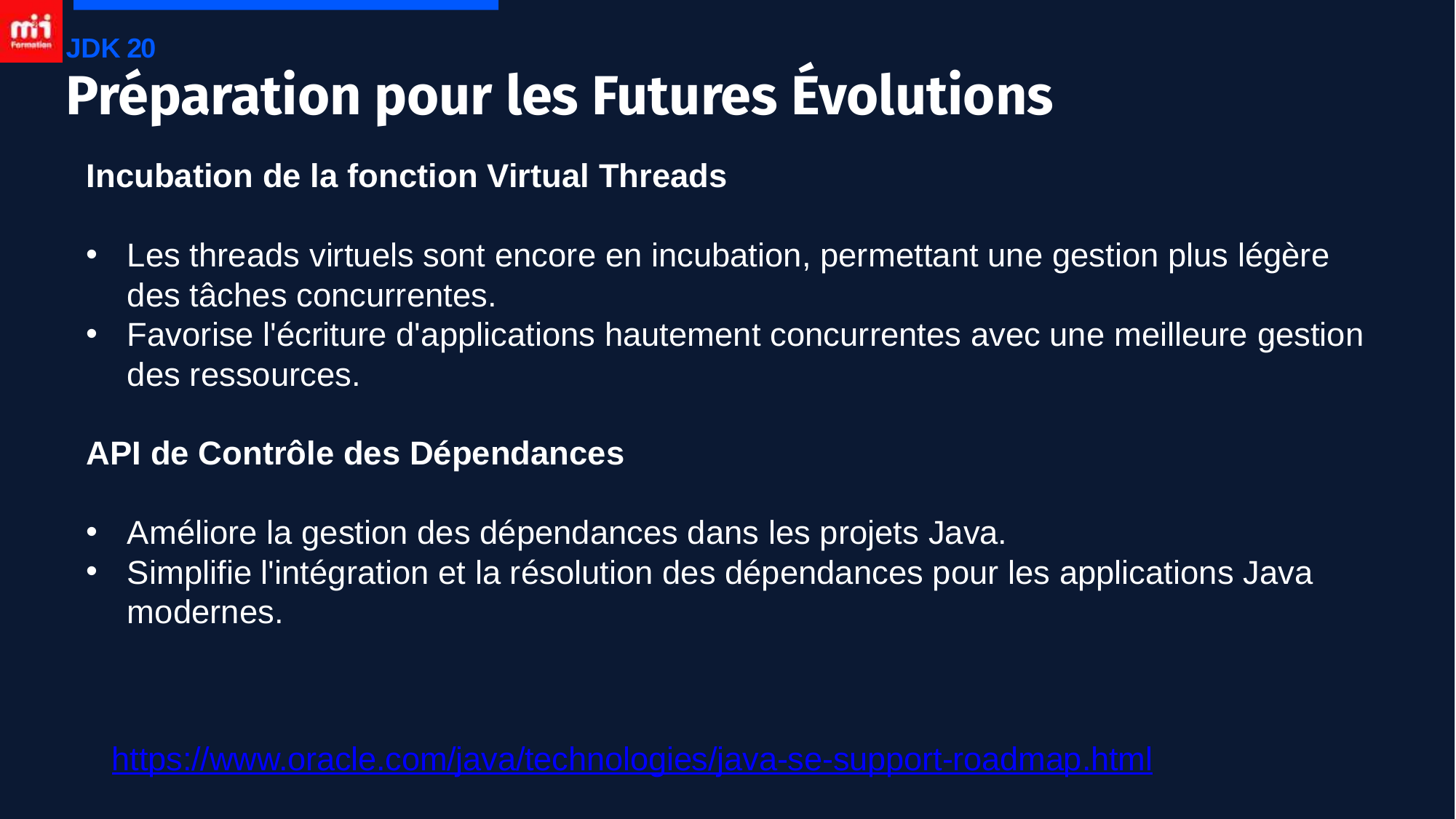

JDK 20
# Préparation pour les Futures Évolutions
Incubation de la fonction Virtual Threads

Les threads virtuels sont encore en incubation, permettant une gestion plus légère des tâches concurrentes.
Favorise l'écriture d'applications hautement concurrentes avec une meilleure gestion des ressources.

API de Contrôle des Dépendances

Améliore la gestion des dépendances dans les projets Java.
Simplifie l'intégration et la résolution des dépendances pour les applications Java modernes.
https://www.oracle.com/java/technologies/java-se-support-roadmap.html